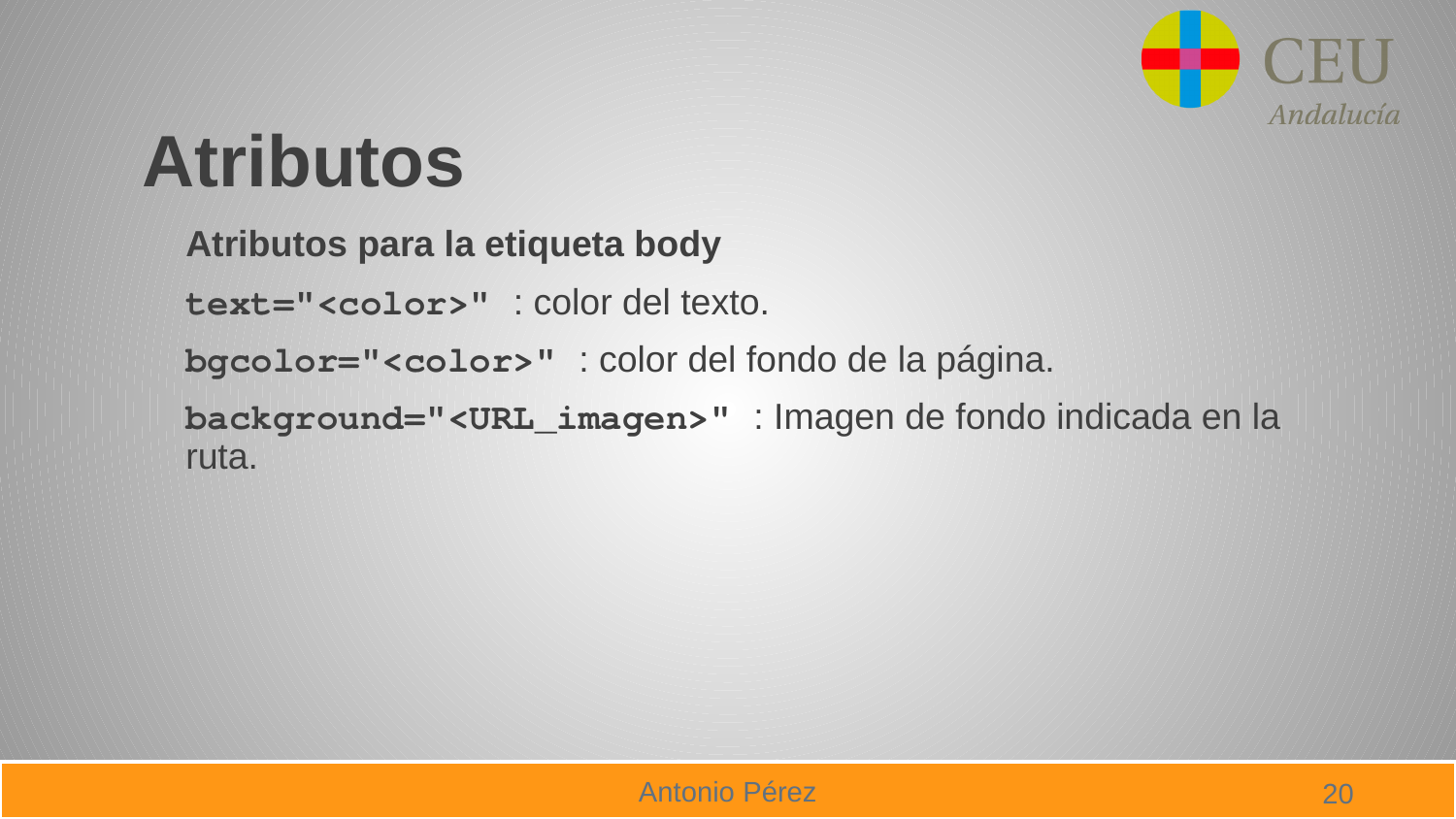

# Atributos
Atributos para la etiqueta body
text="<color>" : color del texto.
bgcolor="<color>" : color del fondo de la página.
background="<URL_imagen>" : Imagen de fondo indicada en la ruta.